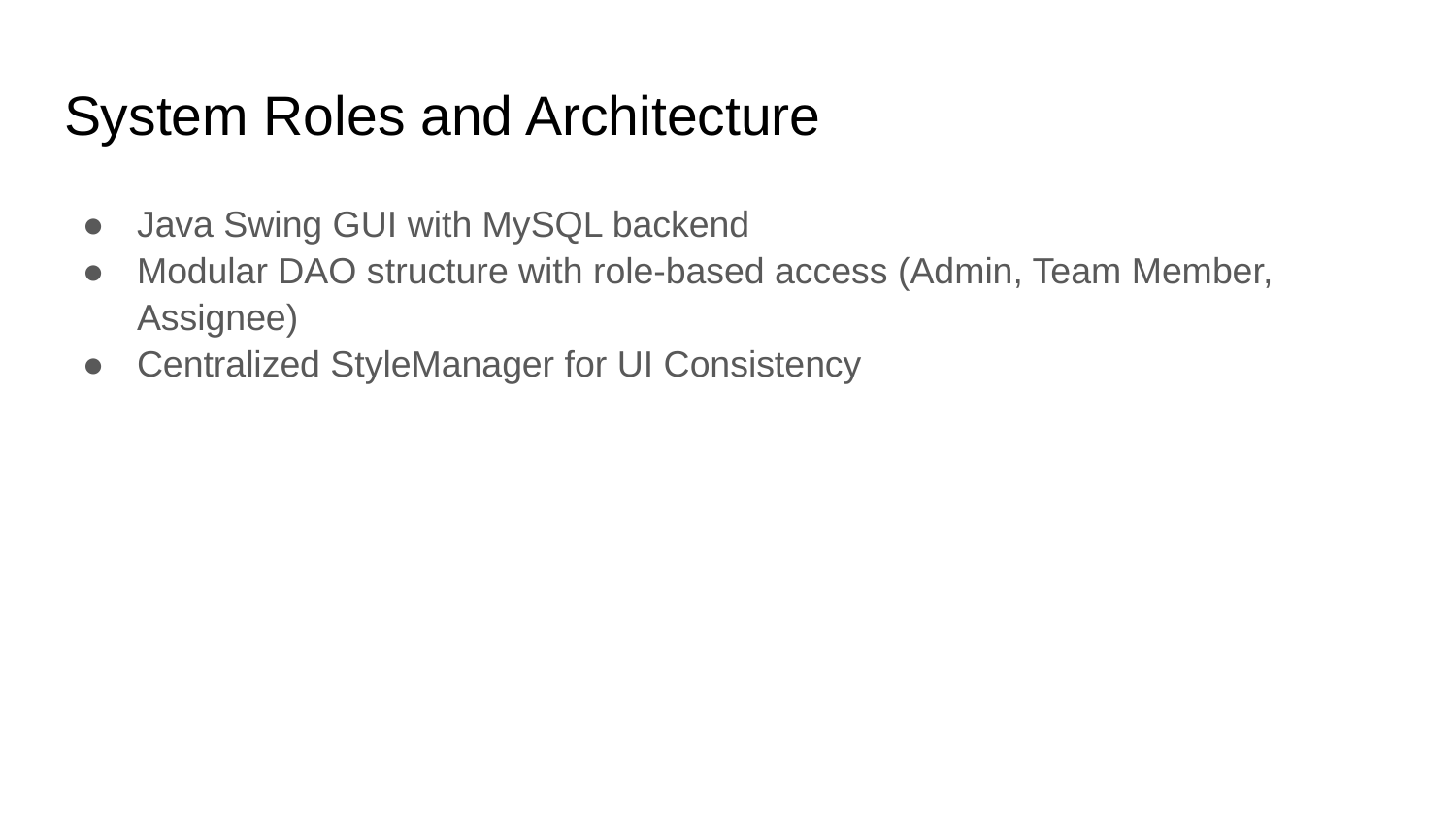

# System Roles and Architecture
Java Swing GUI with MySQL backend
Modular DAO structure with role-based access (Admin, Team Member, Assignee)
Centralized StyleManager for UI Consistency